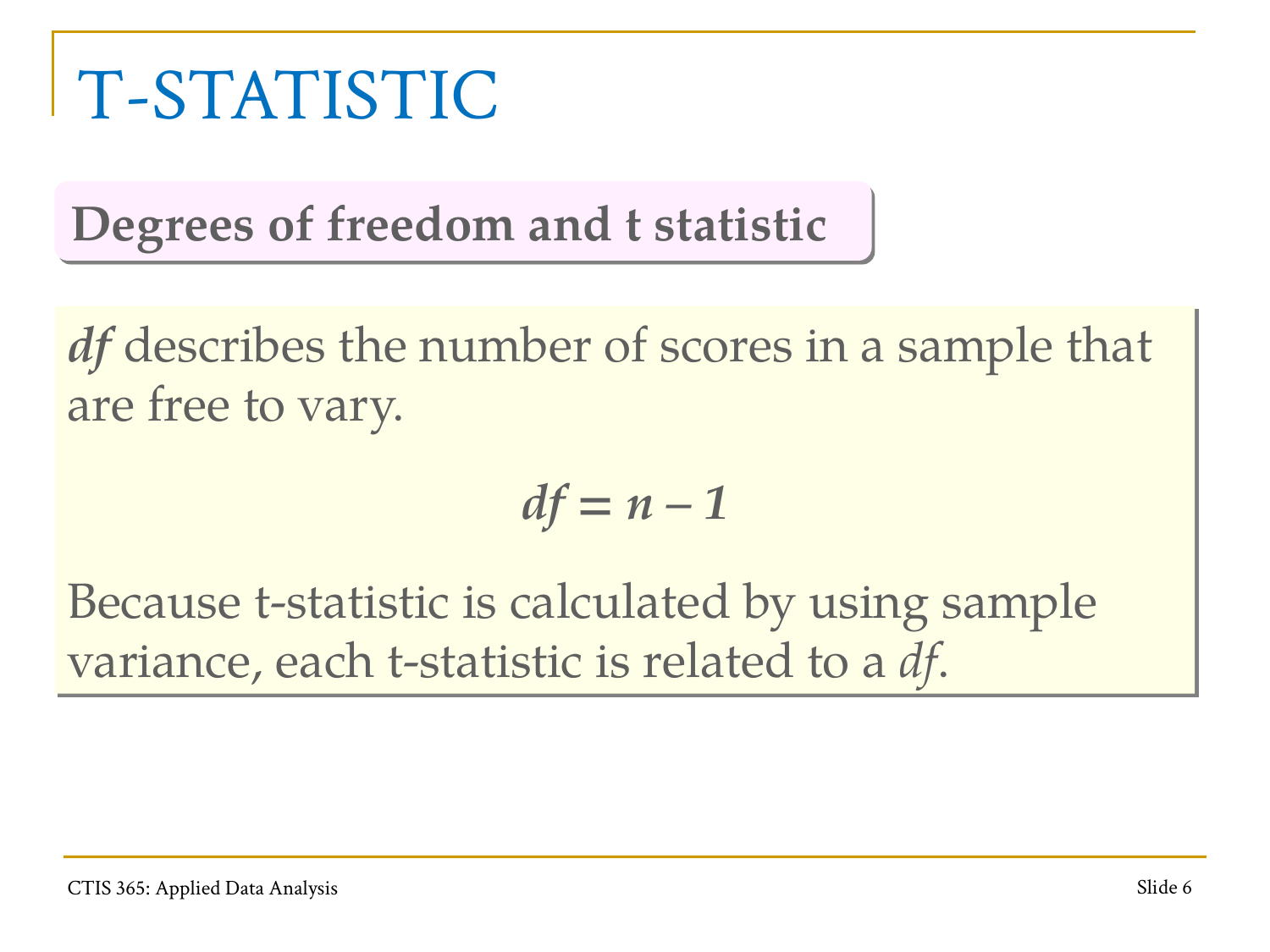

# T-STATISTIC
Degrees of freedom and t statistic
df describes the number of scores in a sample that are free to vary.
df = n – 1
Because t-statistic is calculated by using sample variance, each t-statistic is related to a df.
Slide 6